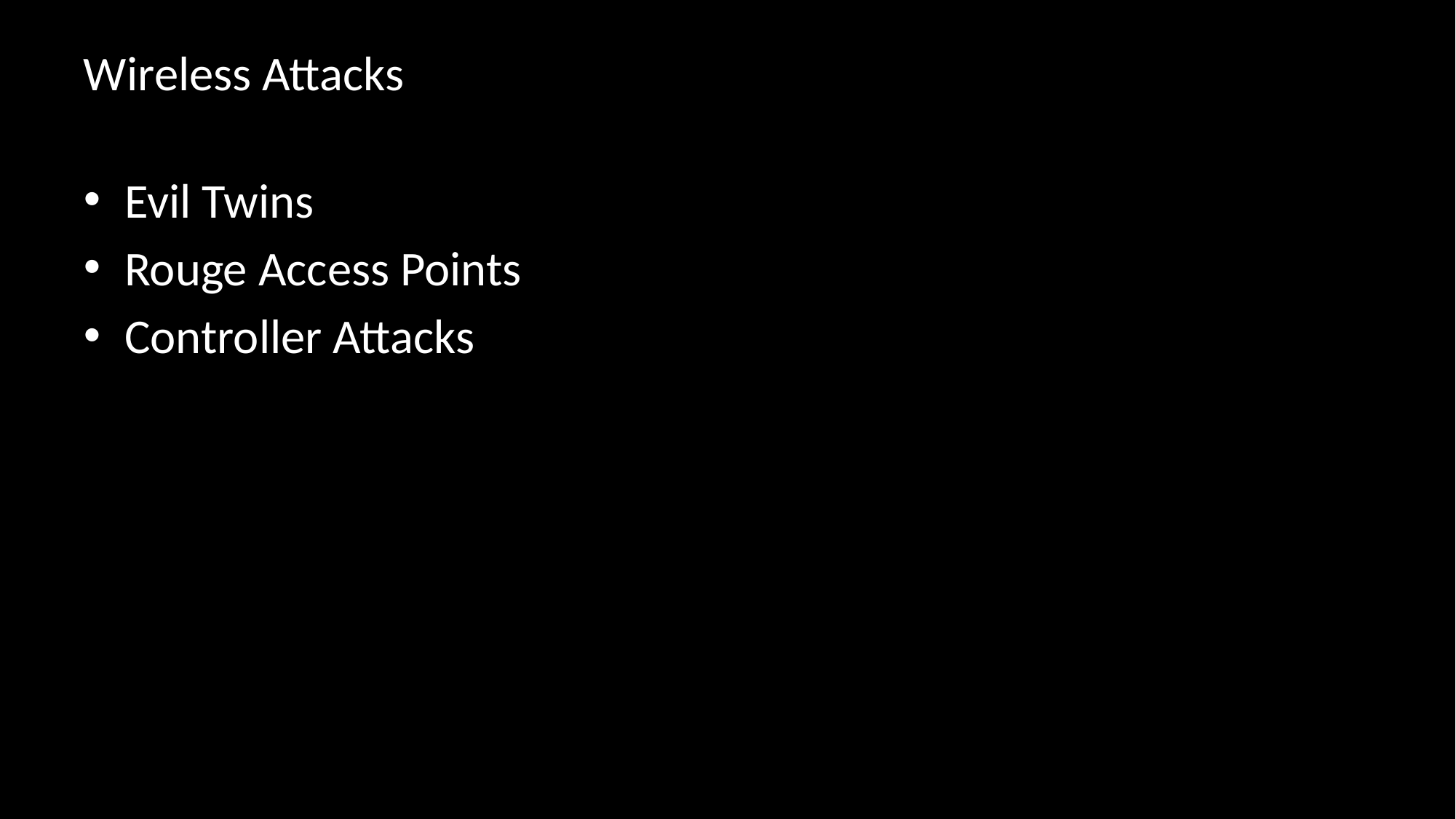

# Wireless Attacks
Evil Twins
Rouge Access Points
Controller Attacks